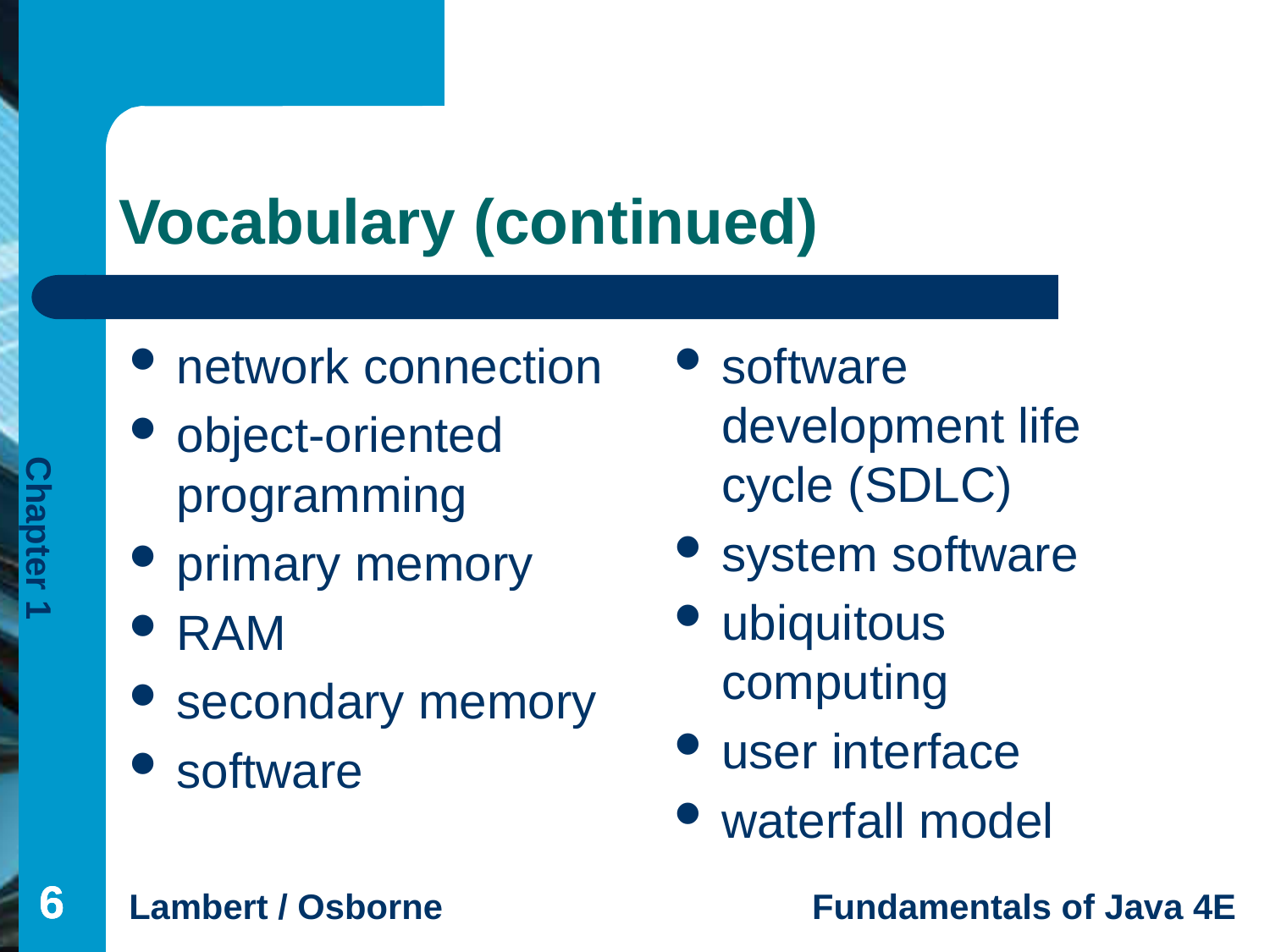

# Vocabulary (continued)
network connection
object-oriented programming
primary memory
RAM
secondary memory
software

software development life cycle (SDLC)
system software
ubiquitous computing
user interface
waterfall model
6
6
6